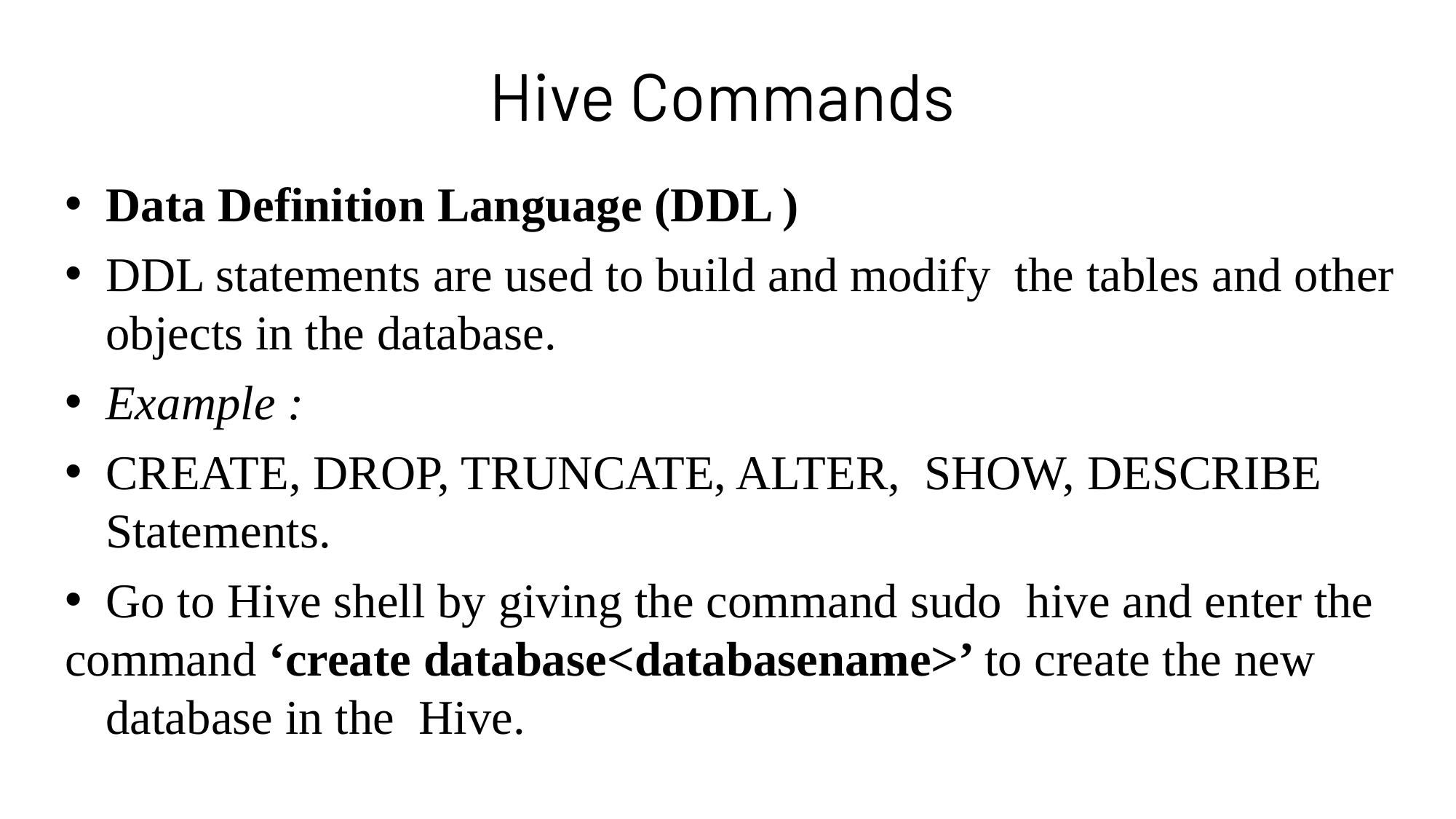

# Hive Commands
Data Definition Language (DDL )
DDL statements are used to build and modify  the tables and other objects in the database.
Example :
CREATE, DROP, TRUNCATE, ALTER,  SHOW, DESCRIBE Statements.
Go to Hive shell by giving the command sudo  hive and enter the
command ‘create database<databasename>’ to create the new database in the  Hive.